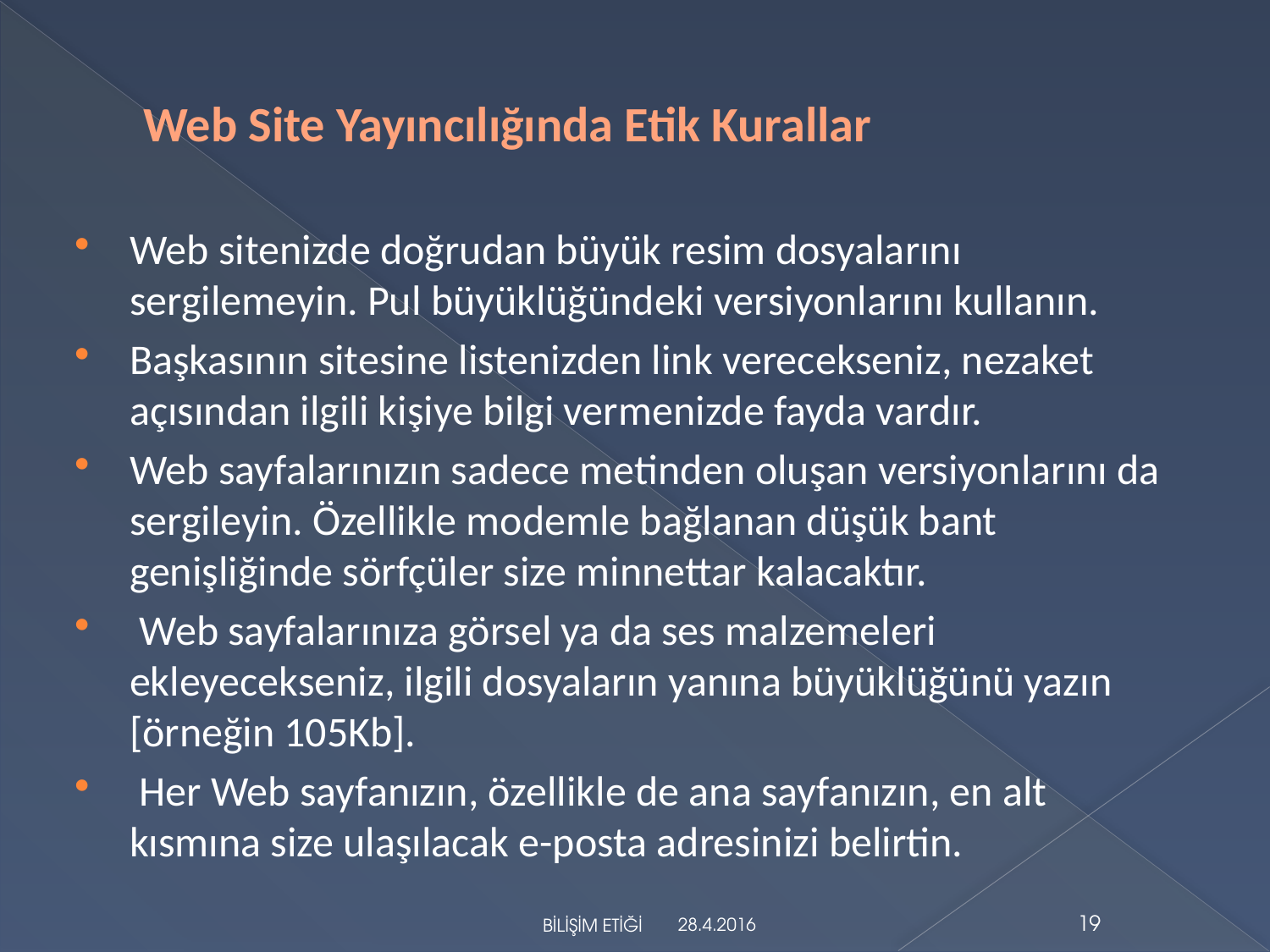

# Web Site Yayıncılığında Etik Kurallar
Web sitenizde doğrudan büyük resim dosyalarını sergilemeyin. Pul büyüklüğündeki versiyonlarını kullanın.
Başkasının sitesine listenizden link verecekseniz, nezaket açısından ilgili kişiye bilgi vermenizde fayda vardır.
Web sayfalarınızın sadece metinden oluşan versiyonlarını da sergileyin. Özellikle modemle bağlanan düşük bant genişliğinde sörfçüler size minnettar kalacaktır.
 Web sayfalarınıza görsel ya da ses malzemeleri ekleyecekseniz, ilgili dosyaların yanına büyüklüğünü yazın [örneğin 105Kb].
 Her Web sayfanızın, özellikle de ana sayfanızın, en alt kısmına size ulaşılacak e-posta adresinizi belirtin.

28.4.2016
BİLİŞİM ETİĞİ
19